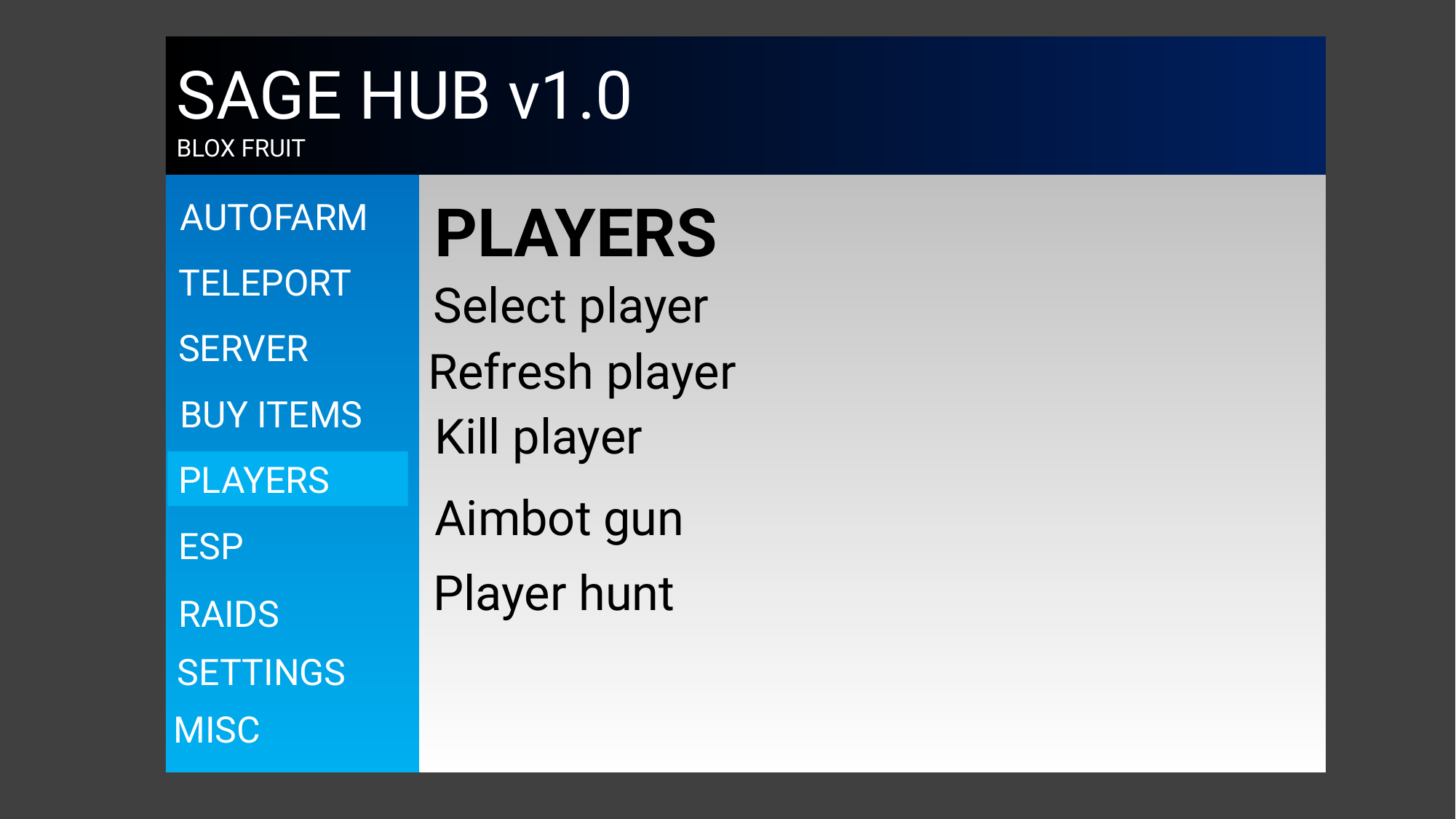

SAGE HUB v1.0
BLOX FRUIT
PLAYERS
AUTOFARM
TELEPORT
Select player
SERVER
Refresh player
BUY ITEMS
Kill player
PLAYERS
Aimbot gun
ESP
Player hunt
RAIDS
SETTINGS
MISC